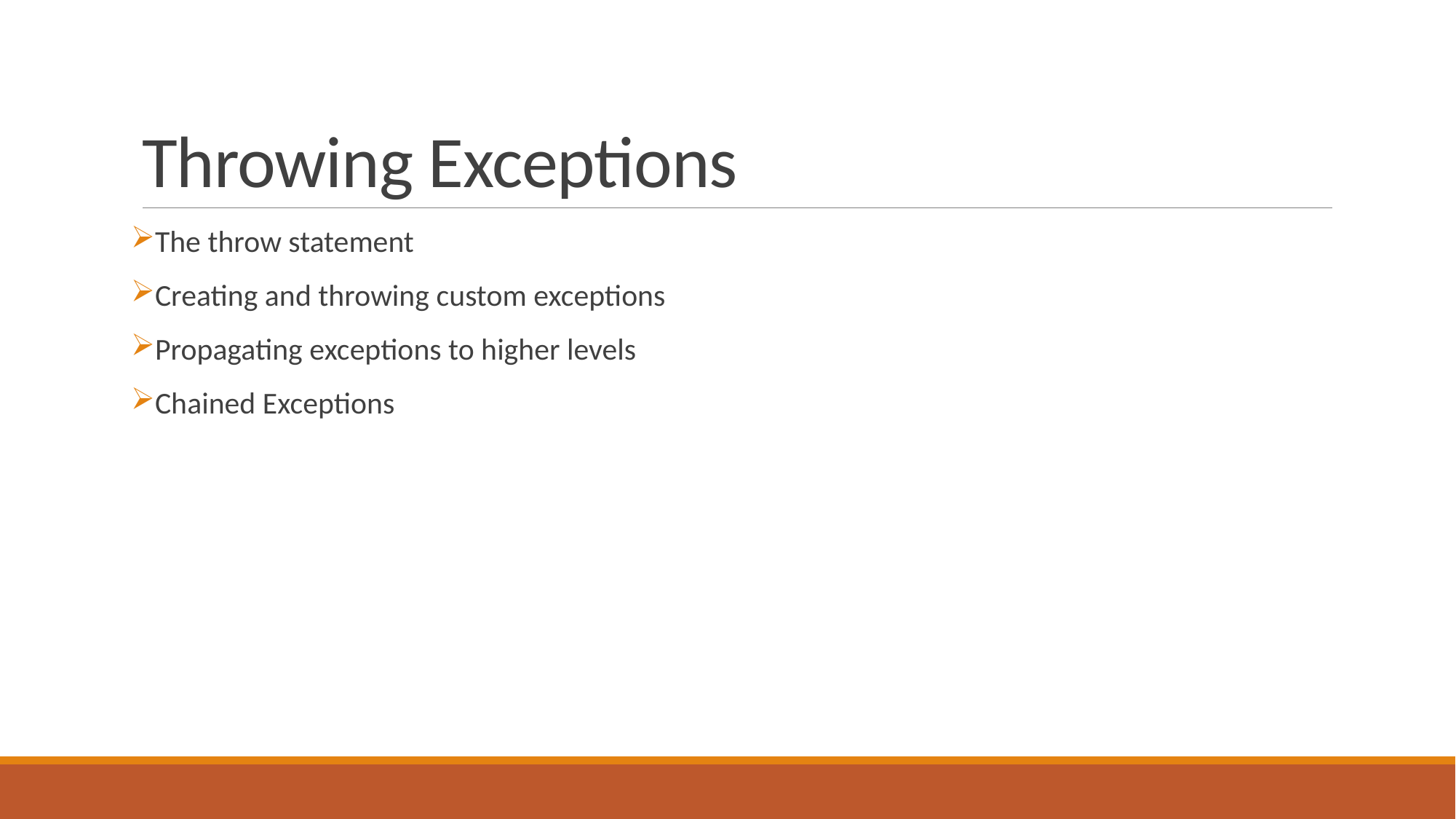

# Throwing Exceptions
The throw statement
Creating and throwing custom exceptions
Propagating exceptions to higher levels
Chained Exceptions